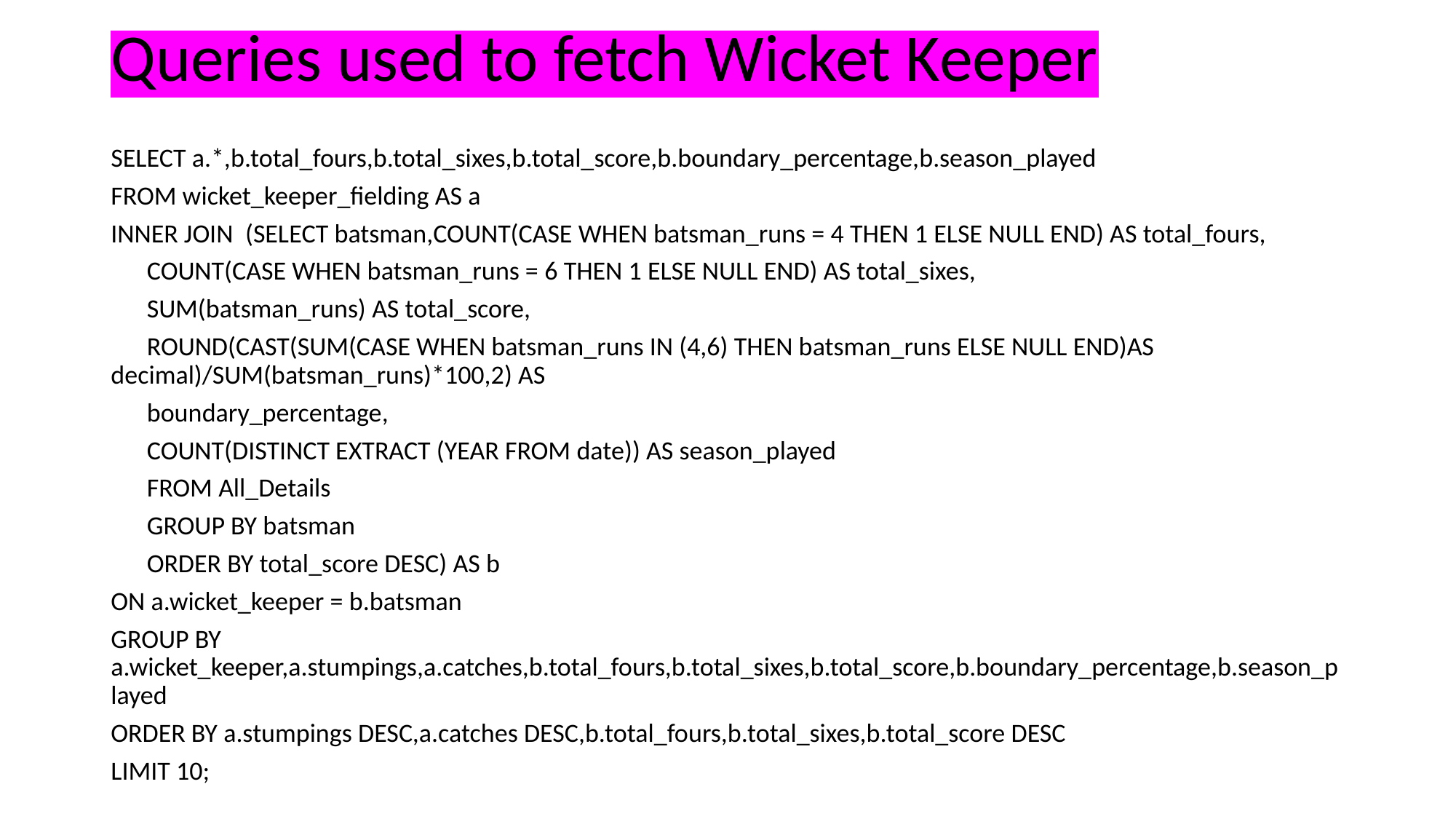

# Queries used to fetch Wicket Keeper
SELECT a.*,b.total_fours,b.total_sixes,b.total_score,b.boundary_percentage,b.season_played
FROM wicket_keeper_fielding AS a
INNER JOIN  (SELECT batsman,COUNT(CASE WHEN batsman_runs = 4 THEN 1 ELSE NULL END) AS total_fours,
      COUNT(CASE WHEN batsman_runs = 6 THEN 1 ELSE NULL END) AS total_sixes,
      SUM(batsman_runs) AS total_score,
      ROUND(CAST(SUM(CASE WHEN batsman_runs IN (4,6) THEN batsman_runs ELSE NULL END)AS decimal)/SUM(batsman_runs)*100,2) AS
      boundary_percentage,
      COUNT(DISTINCT EXTRACT (YEAR FROM date)) AS season_played
      FROM All_Details
      GROUP BY batsman
      ORDER BY total_score DESC) AS b
ON a.wicket_keeper = b.batsman
GROUP BY a.wicket_keeper,a.stumpings,a.catches,b.total_fours,b.total_sixes,b.total_score,b.boundary_percentage,b.season_played
ORDER BY a.stumpings DESC,a.catches DESC,b.total_fours,b.total_sixes,b.total_score DESC
LIMIT 10;